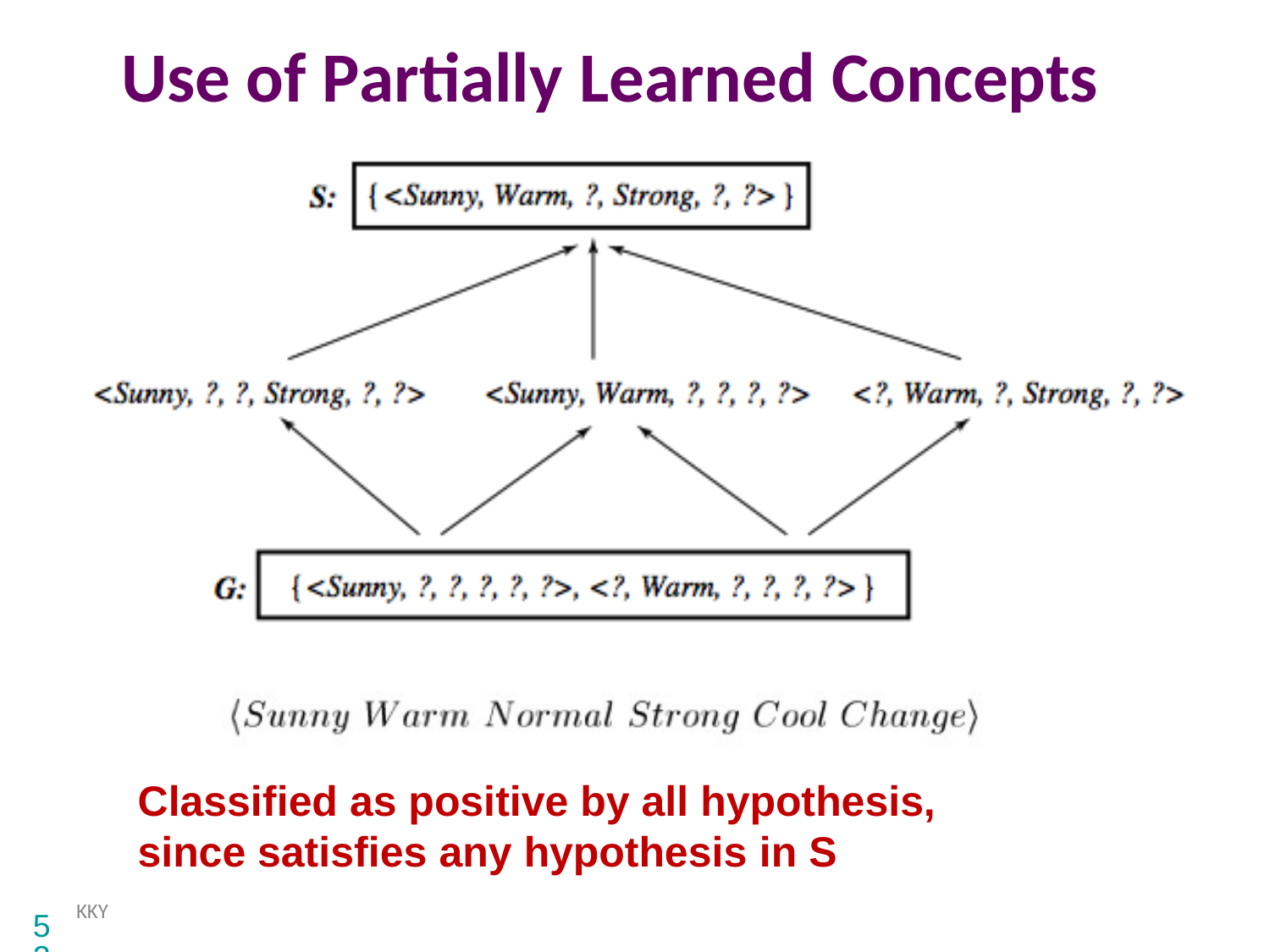

# Use of Partially Learned Concepts

Classified as positive by all hypothesis, since satisfies any hypothesis in S
KKY

52
52